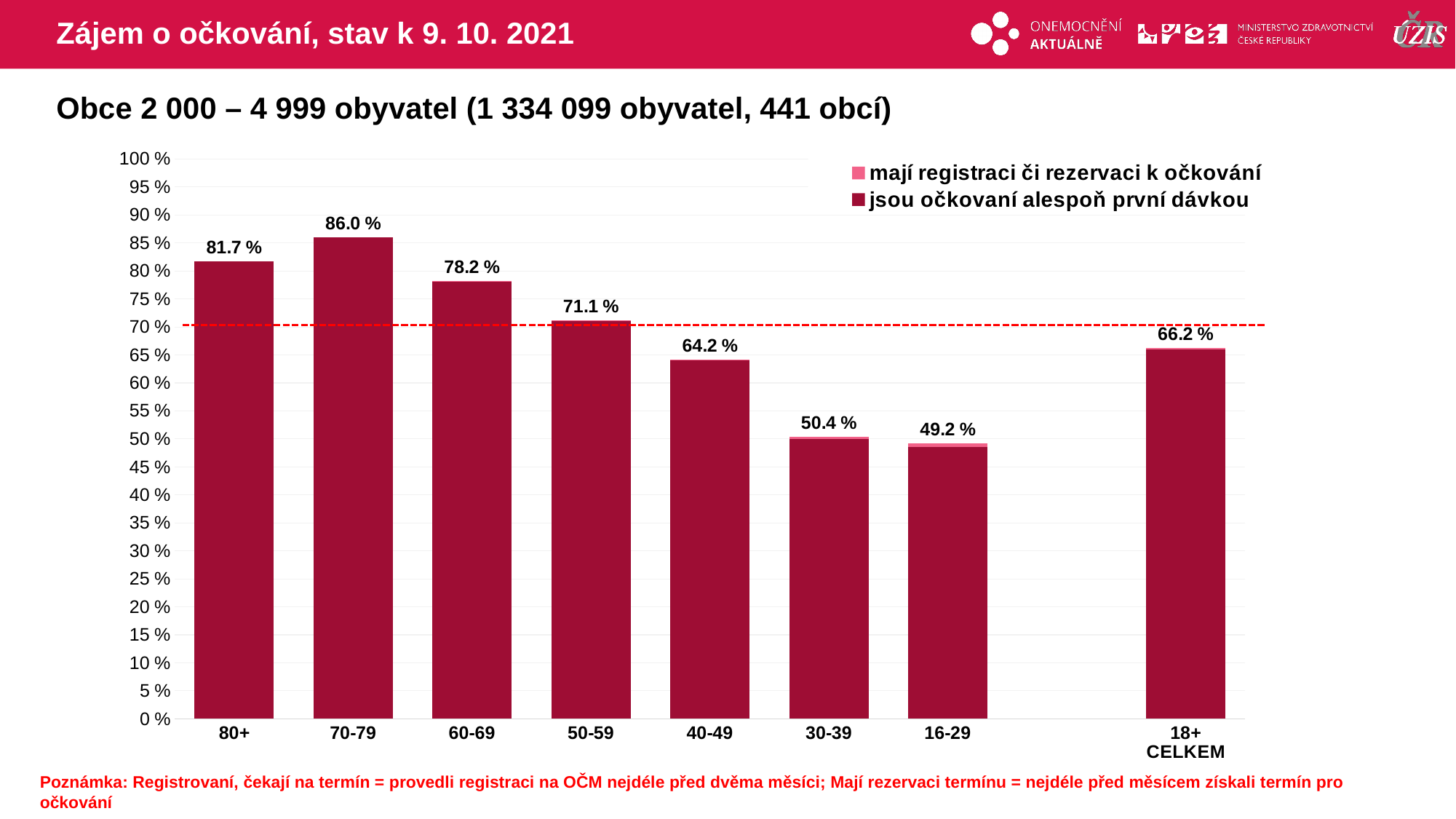

# Zájem o očkování, stav k 9. 10. 2021
Obce 2 000 – 4 999 obyvatel (1 334 099 obyvatel, 441 obcí)

### Chart

| Category | mají registraci či rezervaci k očkování | jsou očkovaní alespoň první dávkou |
|---|---|---|
| 80+ | 81.7459 | 81.7019325 |
| 70-79 | 86.01946 | 85.9725195 |
| 60-69 | 78.20339 | 78.1351787 |
| 50-59 | 71.13782 | 71.0006247 |
| 40-49 | 64.18076 | 63.9843014 |
| 30-39 | 50.35354 | 49.996242 |
| 16-29 | 49.15924 | 48.5781726 |
|  | None | None |
| 18+ CELKEM | 66.24803 | 66.028622 |
Poznámka: Registrovaní, čekají na termín = provedli registraci na OČM nejdéle před dvěma měsíci; Mají rezervaci termínu = nejdéle před měsícem získali termín pro očkování